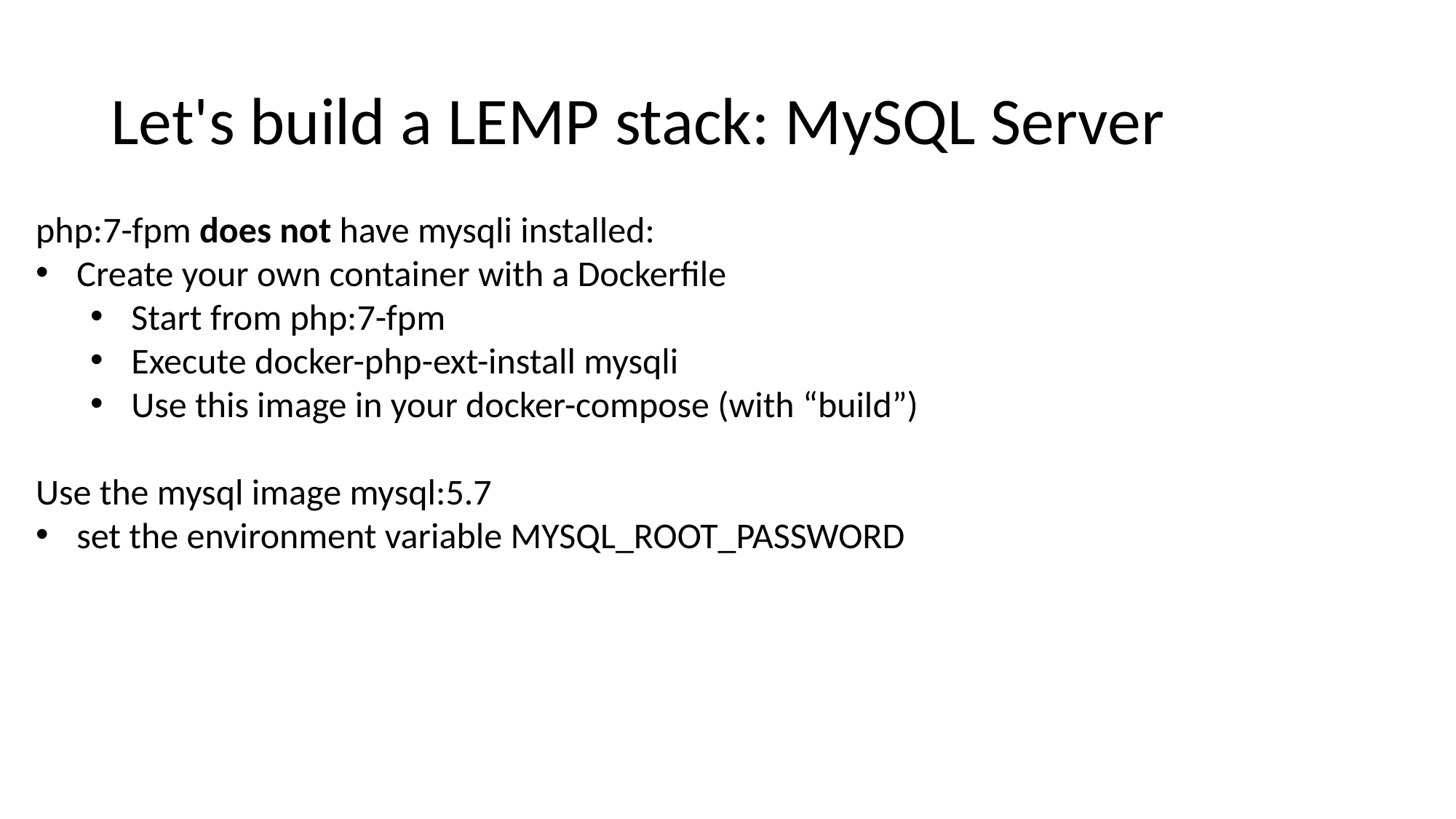

# Let's build a LEMP stack: MySQL Server
php:7-fpm does not have mysqli installed:
Create your own container with a Dockerfile
Start from php:7-fpm
Execute docker-php-ext-install mysqli
Use this image in your docker-compose (with “build”)

Use the mysql image mysql:5.7
set the environment variable MYSQL_ROOT_PASSWORD